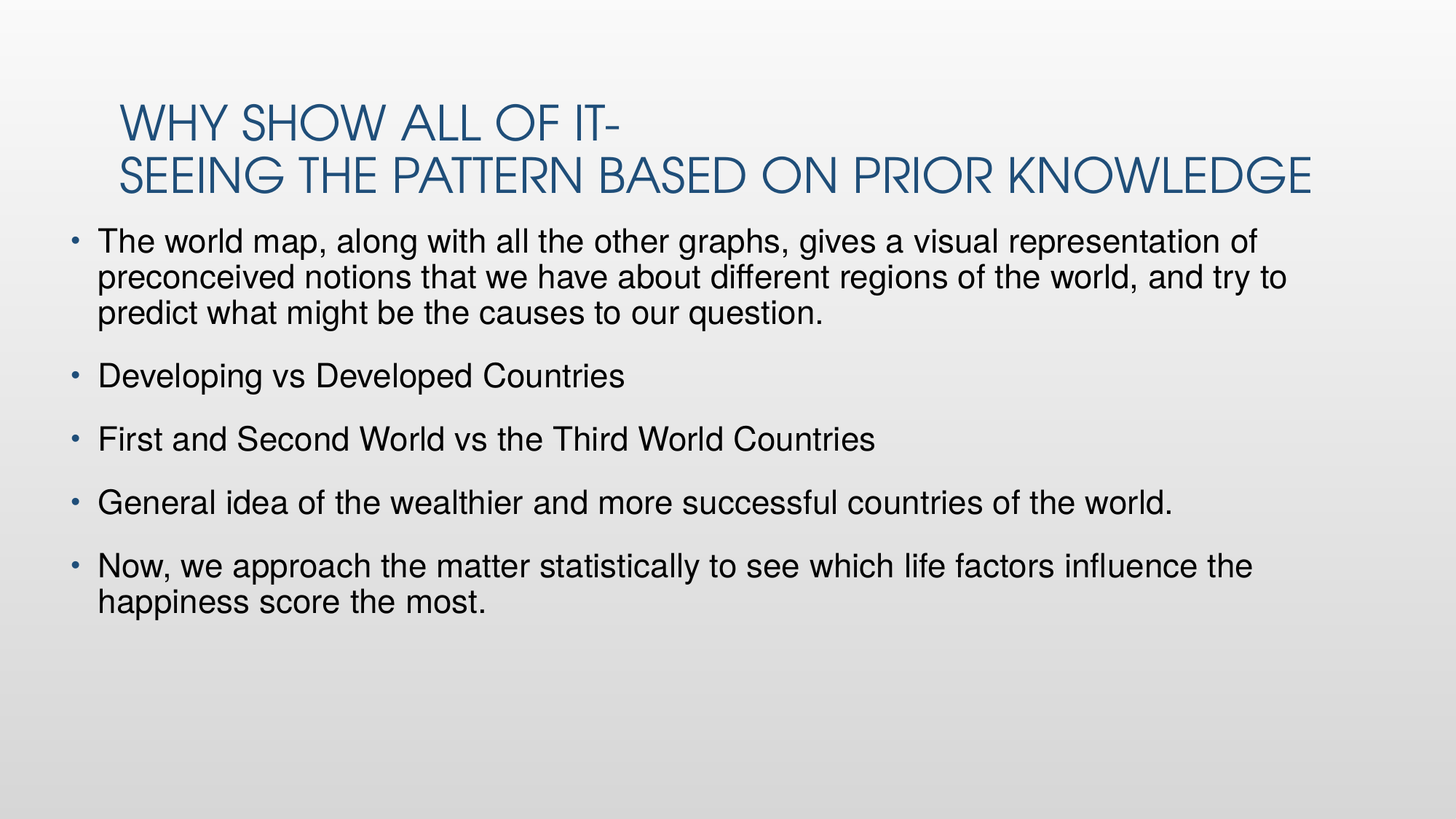

# Why show all of it- seeing the pattern based on prior knowledge
The world map, along with all the other graphs, gives a visual representation of preconceived notions that we have about different regions of the world, and try to predict what might be the causes to our question.
Developing vs Developed Countries
First and Second World vs the Third World Countries
General idea of the wealthier and more successful countries of the world.
Now, we approach the matter statistically to see which life factors influence the happiness score the most.